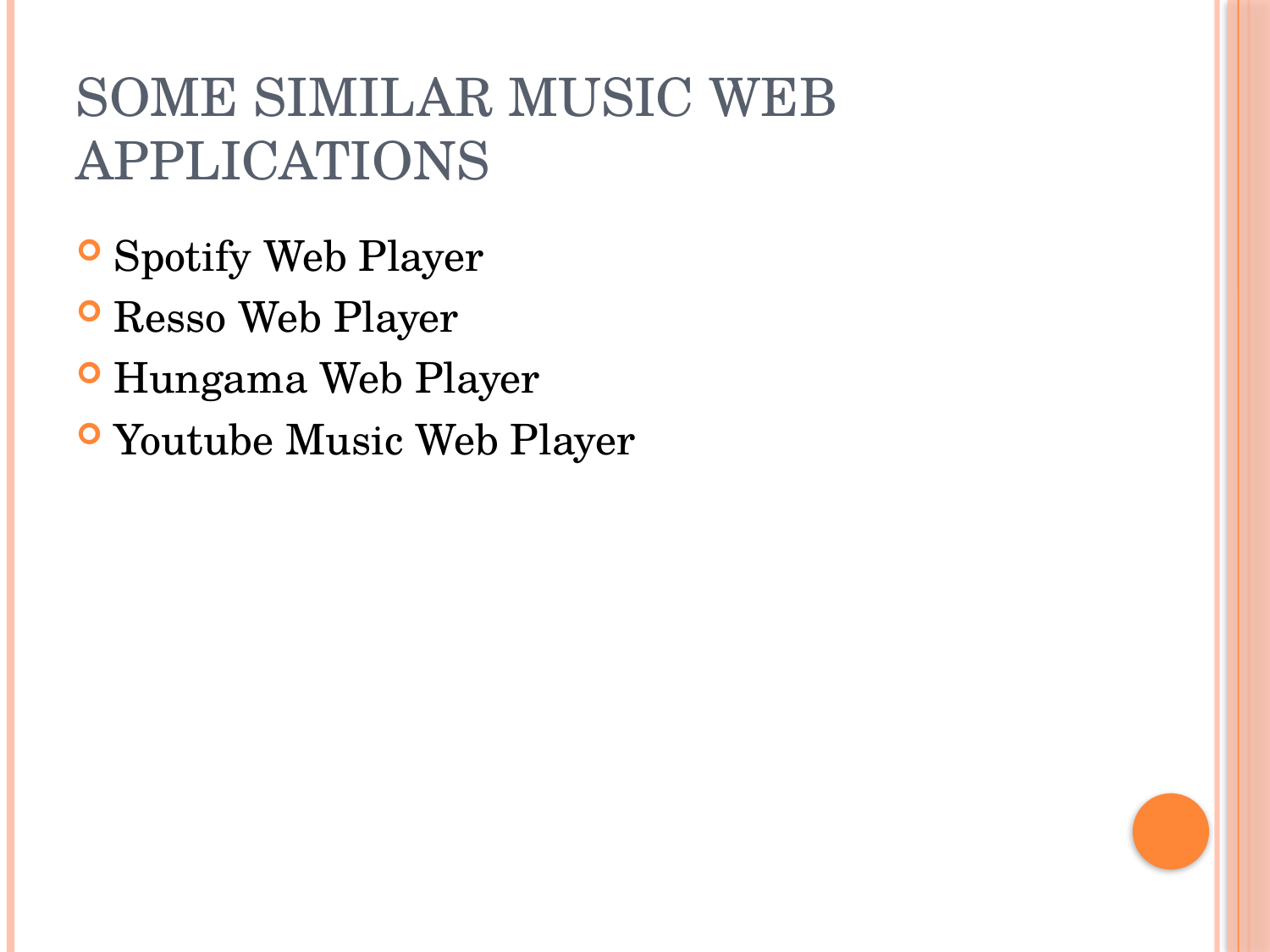

# Some similar music web applications
Spotify Web Player
Resso Web Player
Hungama Web Player
Youtube Music Web Player